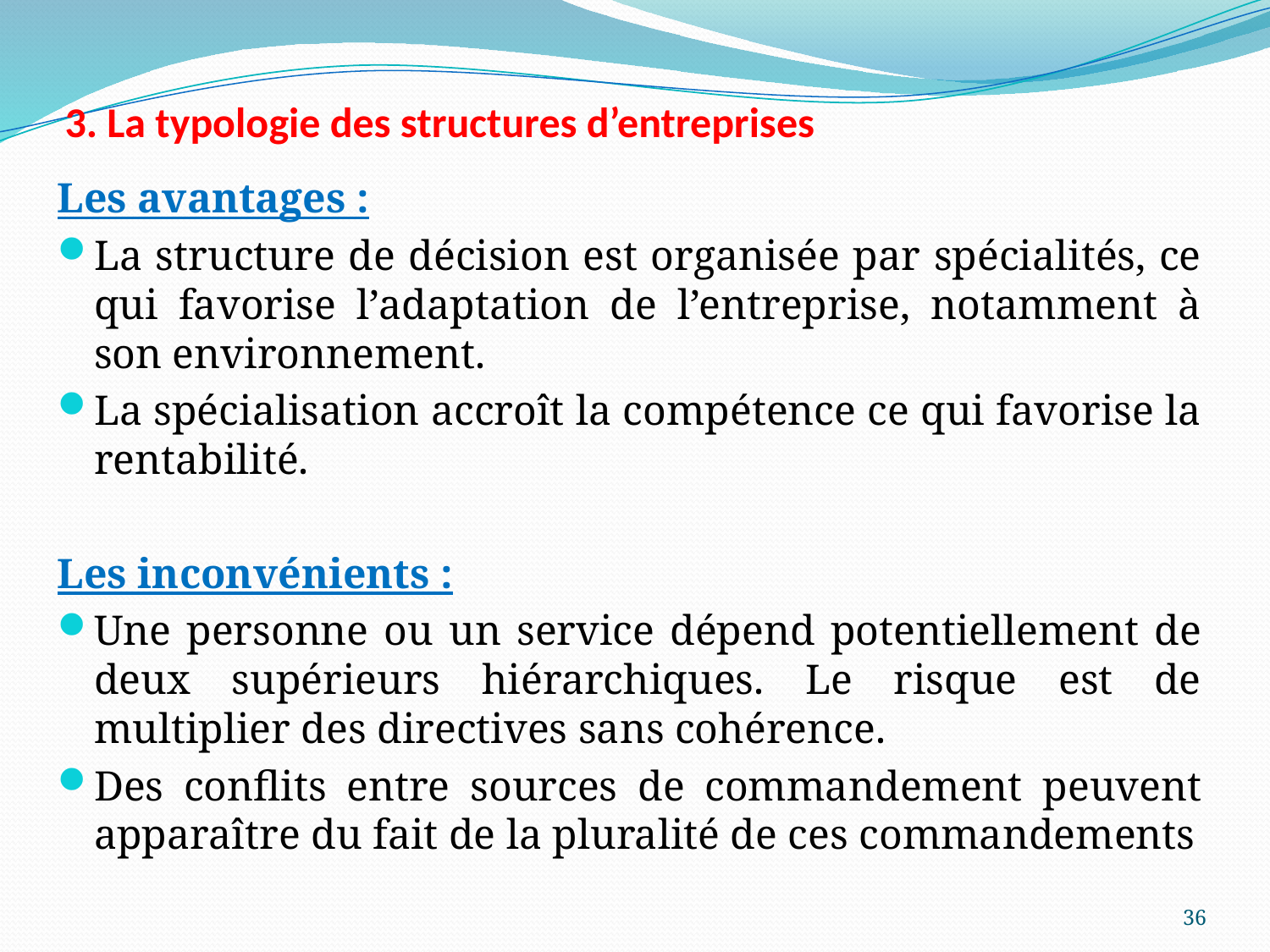

3. La typologie des structures d’entreprises
Les avantages :
La structure de décision est organisée par spécialités, ce qui favorise l’adaptation de l’entreprise, notamment à son environnement.
La spécialisation accroît la compétence ce qui favorise la rentabilité.

Les inconvénients :
Une personne ou un service dépend potentiellement de deux supérieurs hiérarchiques. Le risque est de multiplier des directives sans cohérence.
Des conflits entre sources de commandement peuvent apparaître du fait de la pluralité de ces commandements

36